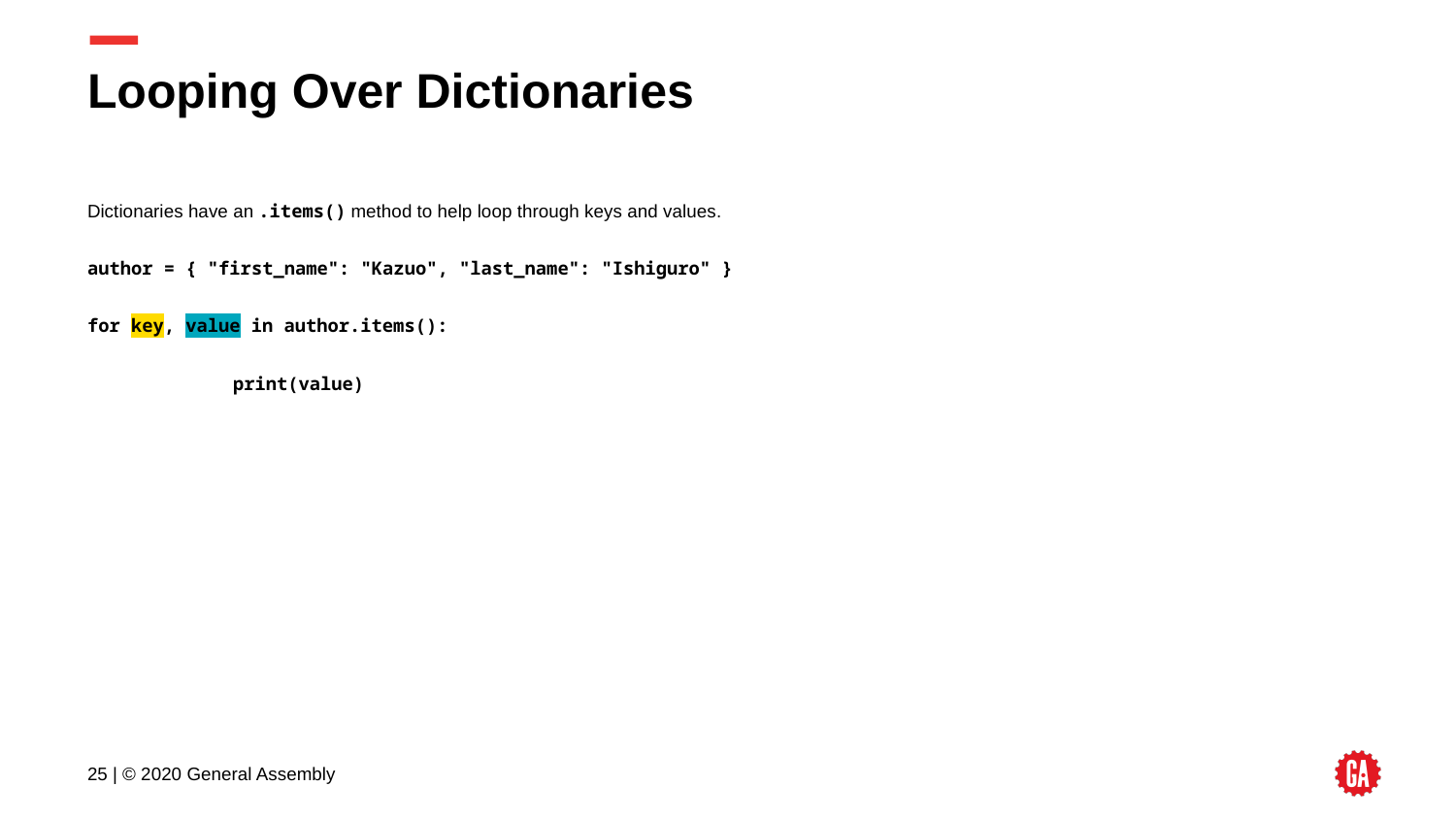

# Looping Over Dictionaries
Dictionaries have an .items() method to help loop through keys and values.
author = { "first_name": "Kazuo", "last_name": "Ishiguro" }
for key, value in author.items():
	print(value)
25 | © 2020 General Assembly